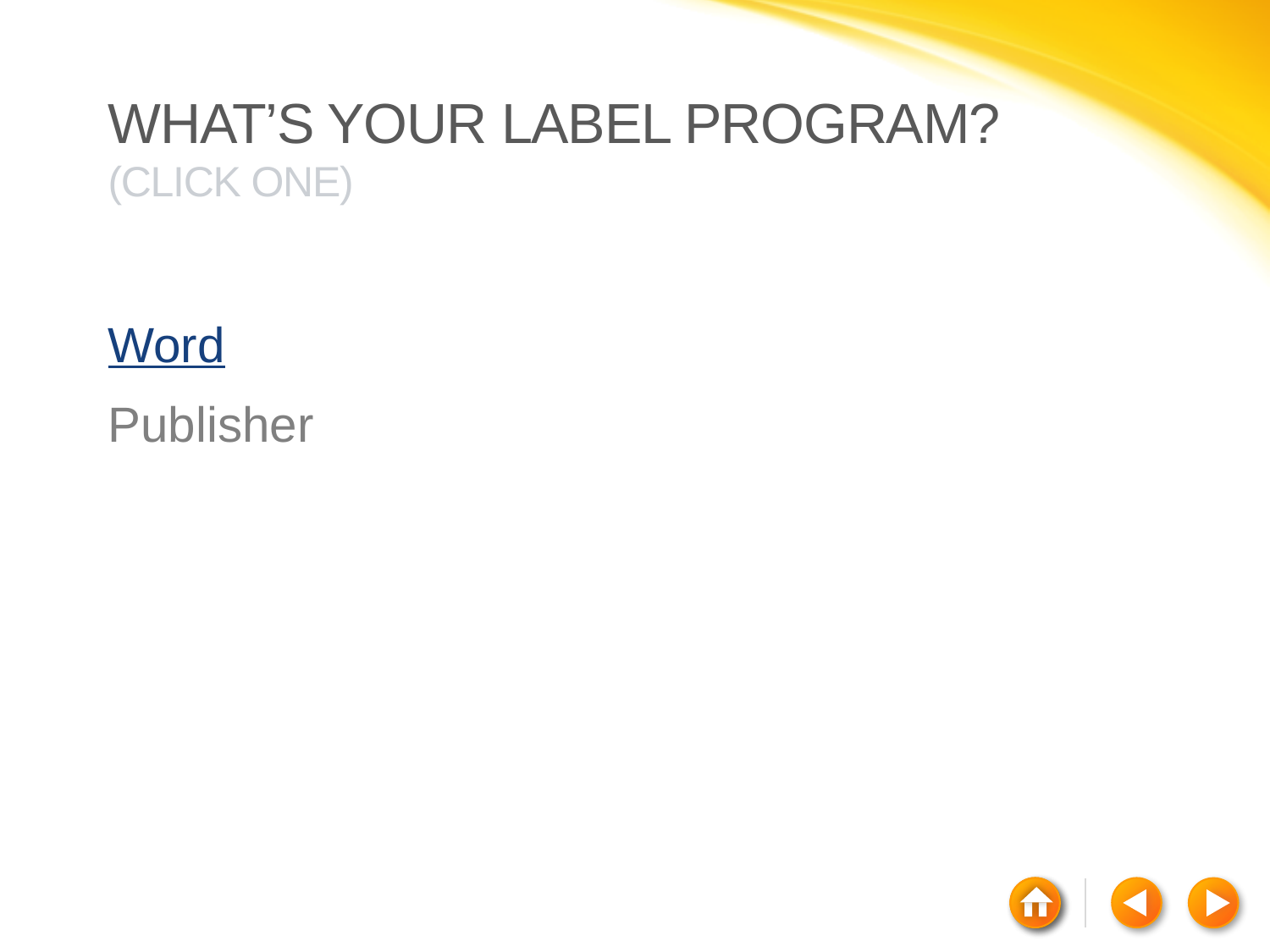

# What’s your label program? (Click one)
Word
Publisher